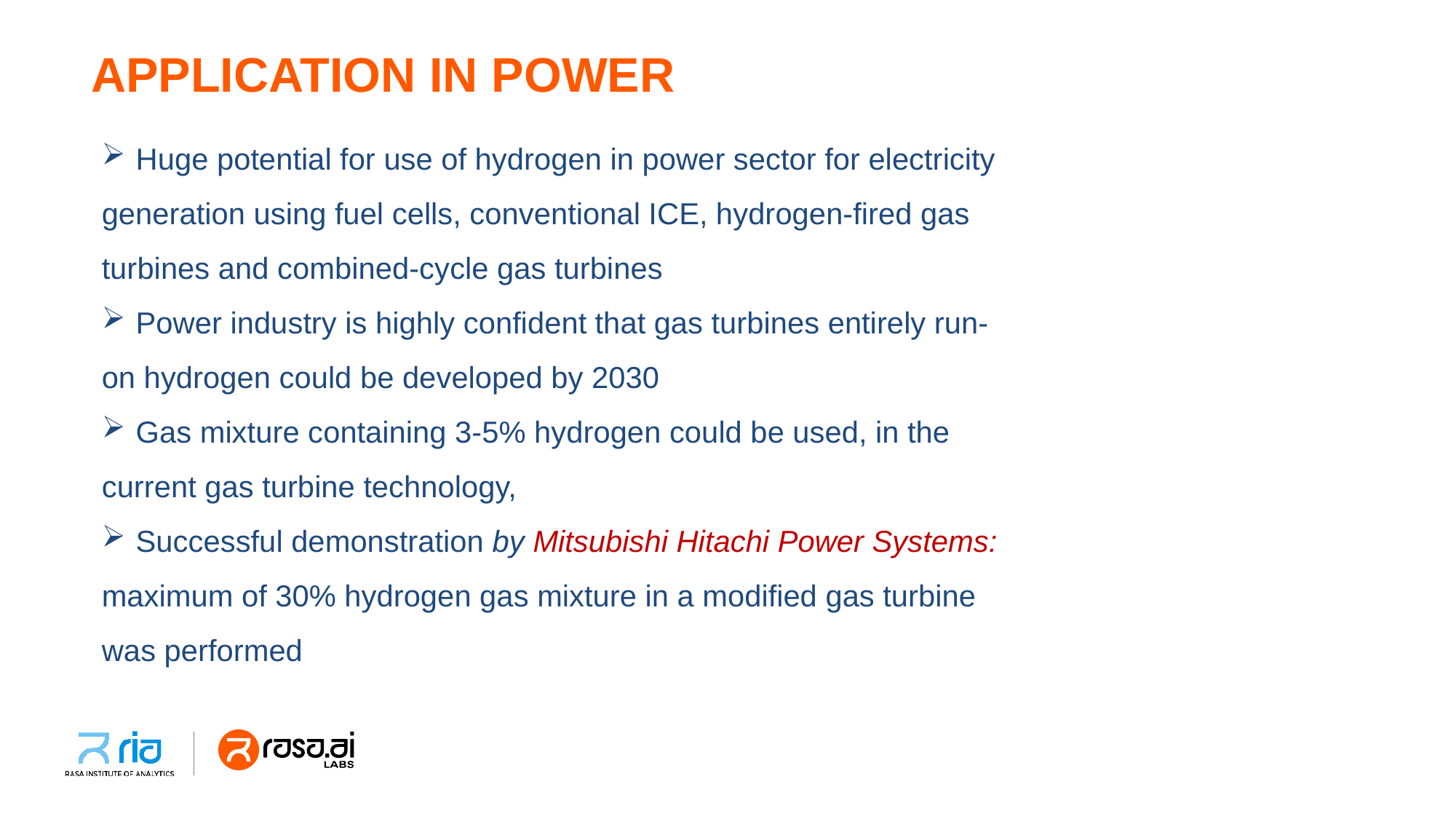

# APPLICATION IN POWER
Huge potential for use of hydrogen in power sector for electricity
generation using fuel cells, conventional ICE, hydrogen-fired gas
turbines and combined-cycle gas turbines
Power industry is highly confident that gas turbines entirely run-
on hydrogen could be developed by 2030
Gas mixture containing 3-5% hydrogen could be used, in the
current gas turbine technology,
Successful demonstration by Mitsubishi Hitachi Power Systems:
maximum of 30% hydrogen gas mixture in a modified gas turbine
was performed